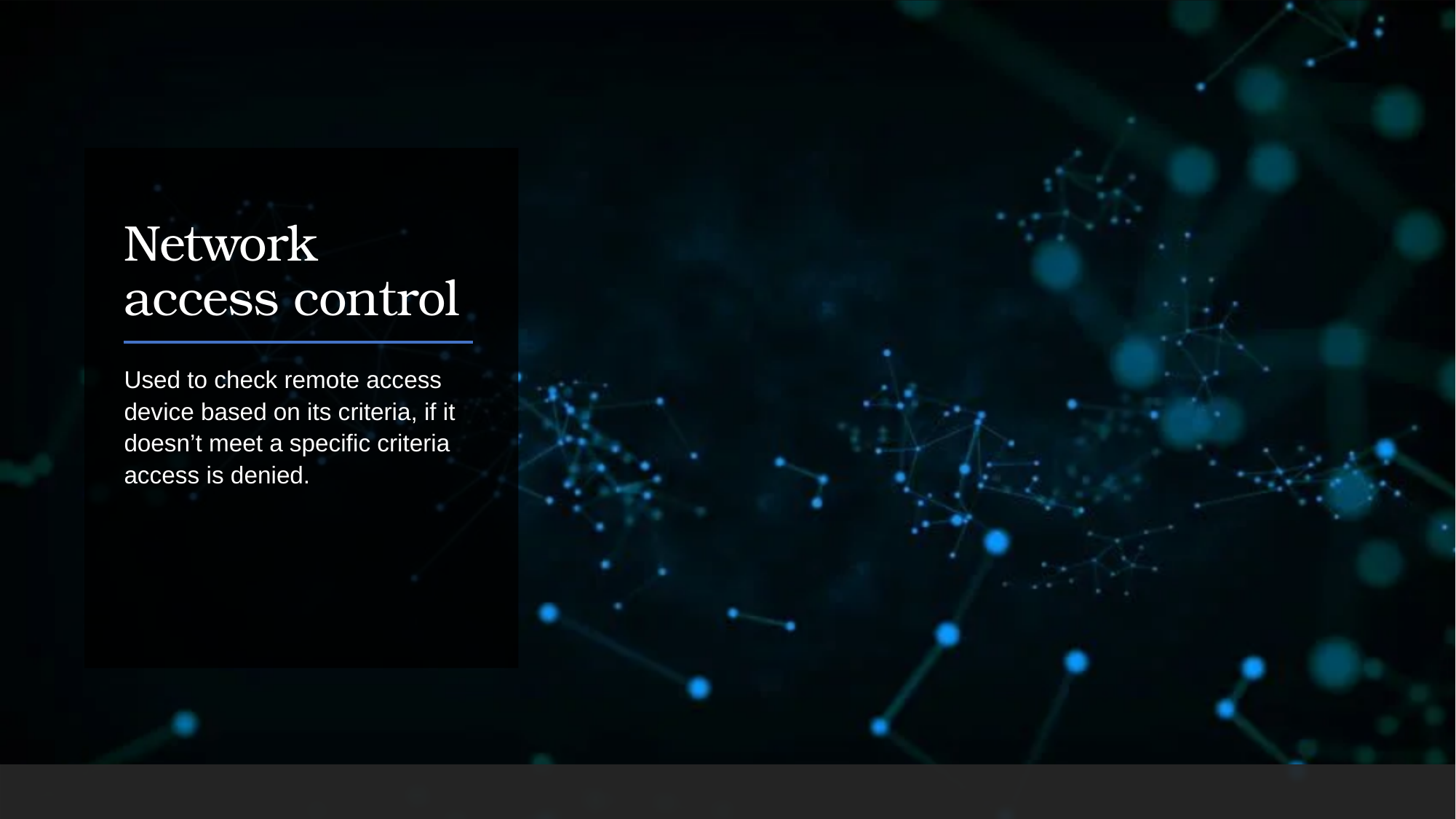

# Network access control
Used to check remote access device based on its criteria, if it doesn’t meet a specific criteria access is denied.